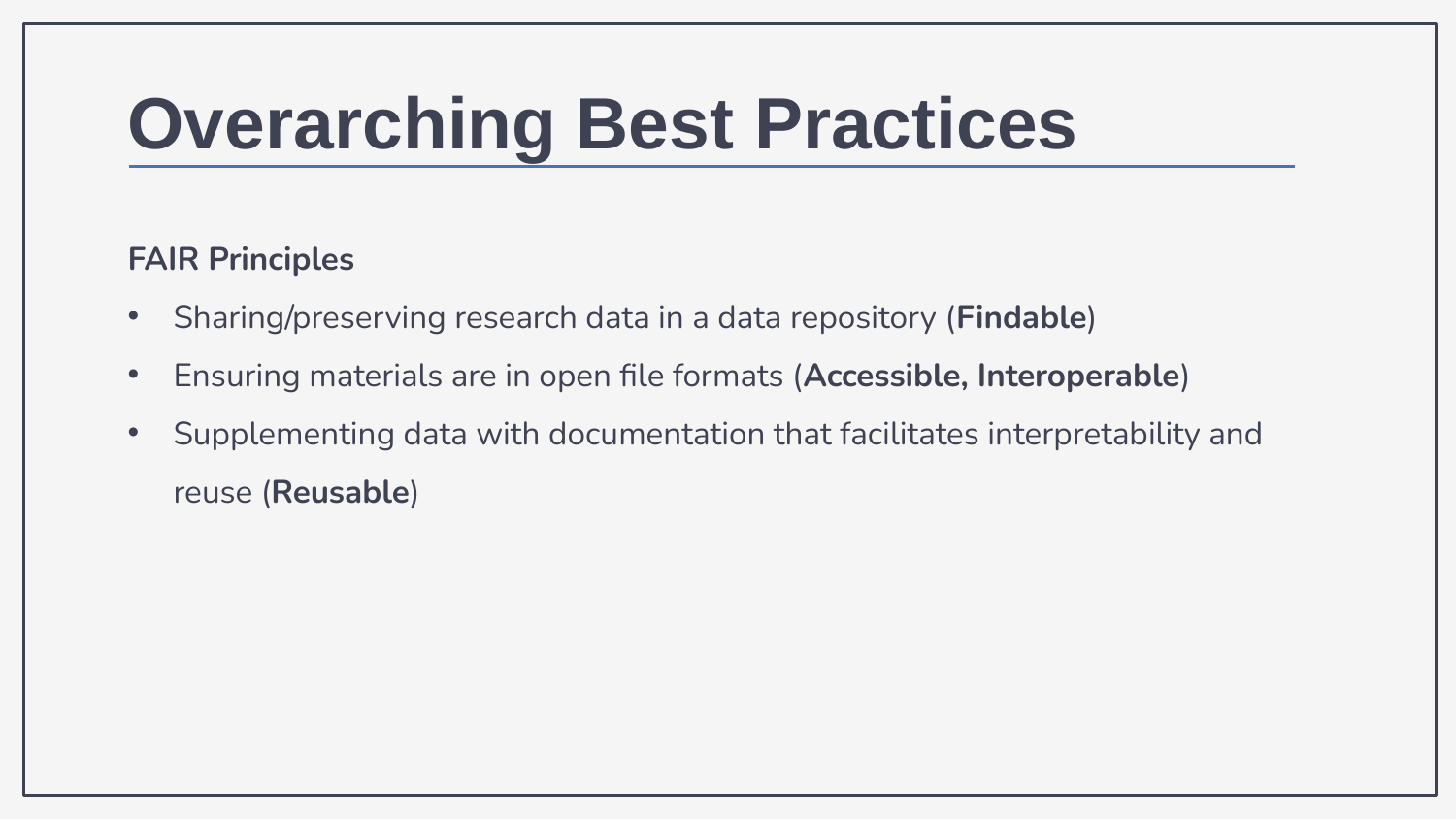

Overarching Best Practices
FAIR Principles
Sharing/preserving research data in a data repository (Findable)
Ensuring materials are in open file formats (Accessible, Interoperable)
Supplementing data with documentation that facilitates interpretability and reuse (Reusable)